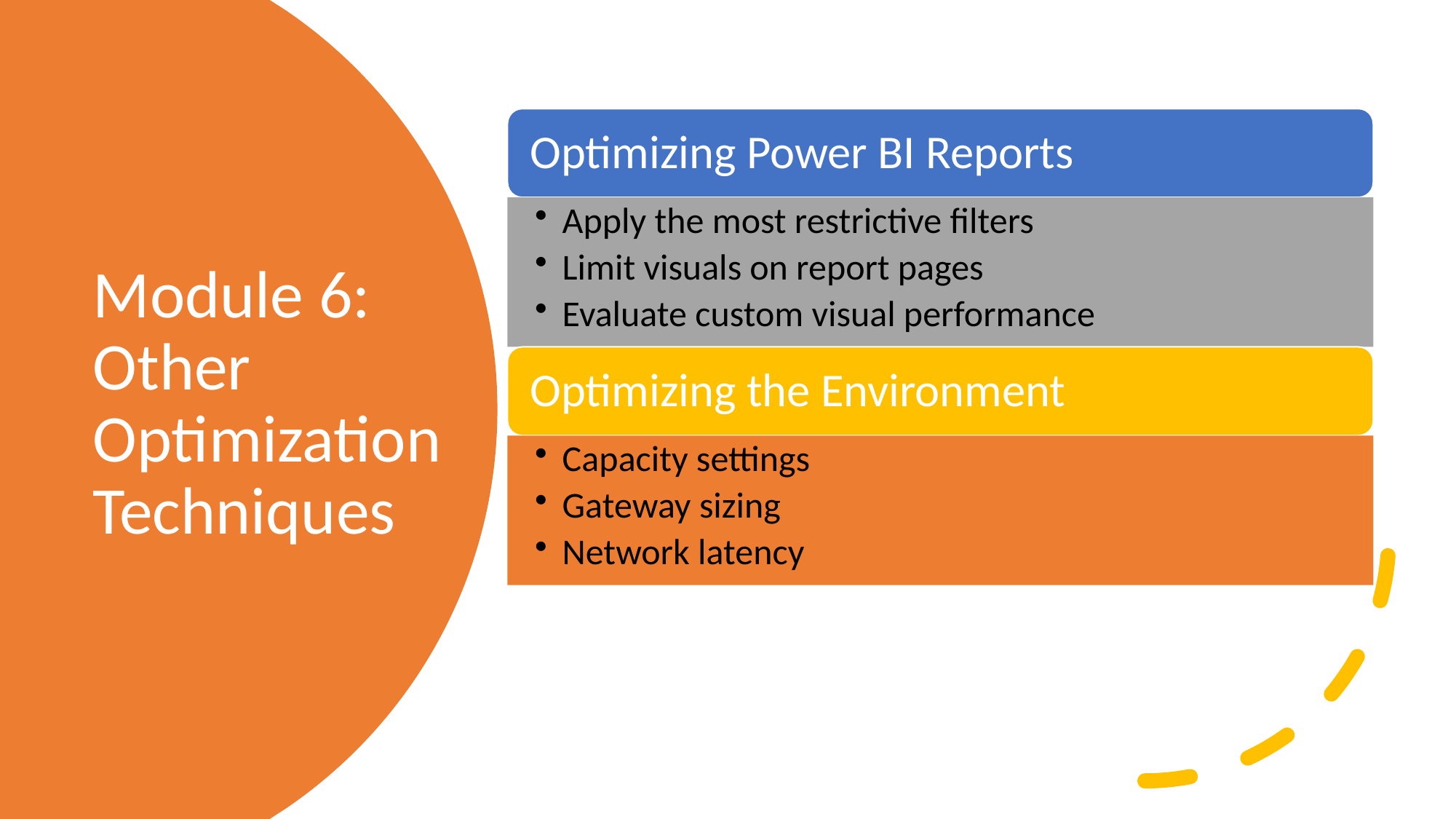

Optimizing Power BI Reports
Apply the most restrictive filters
Limit visuals on report pages
Evaluate custom visual performance
Optimizing the Environment
Capacity settings
Gateway sizing
Network latency
# Module 6: Other Optimization Techniques